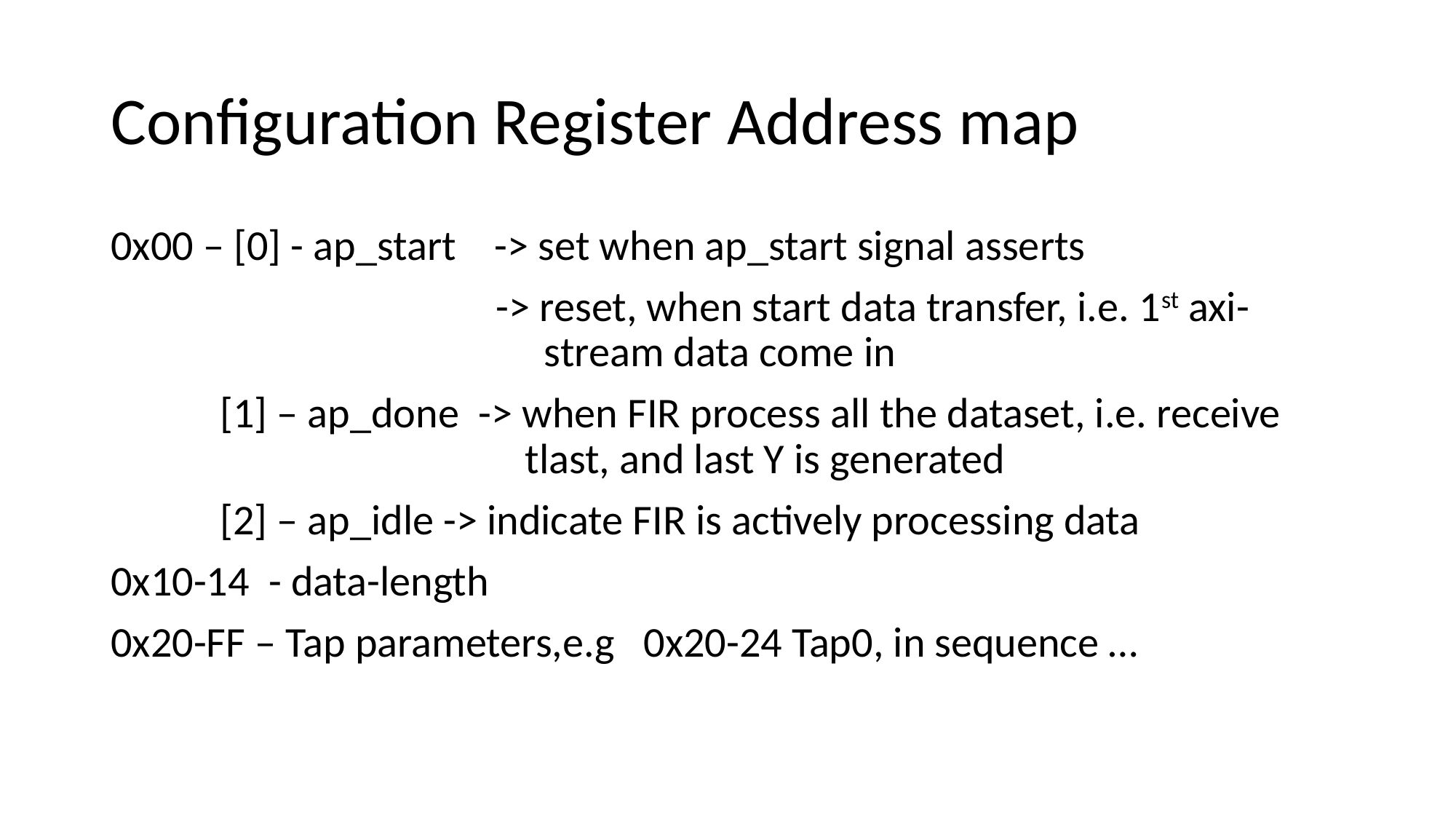

# Configuration Register Address map
0x00 – [0] - ap_start    -> set when ap_start signal asserts
			      -> reset, when start data transfer, i.e. 1st axi-				           stream data come in
	[1] – ap_done  -> when FIR process all the dataset, i.e. receive 				         tlast, and last Y is generated
	[2] – ap_idle -> indicate FIR is actively processing data
0x10-14  - data-length
0x20-FF – Tap parameters,e.g   0x20-24 Tap0, in sequence …